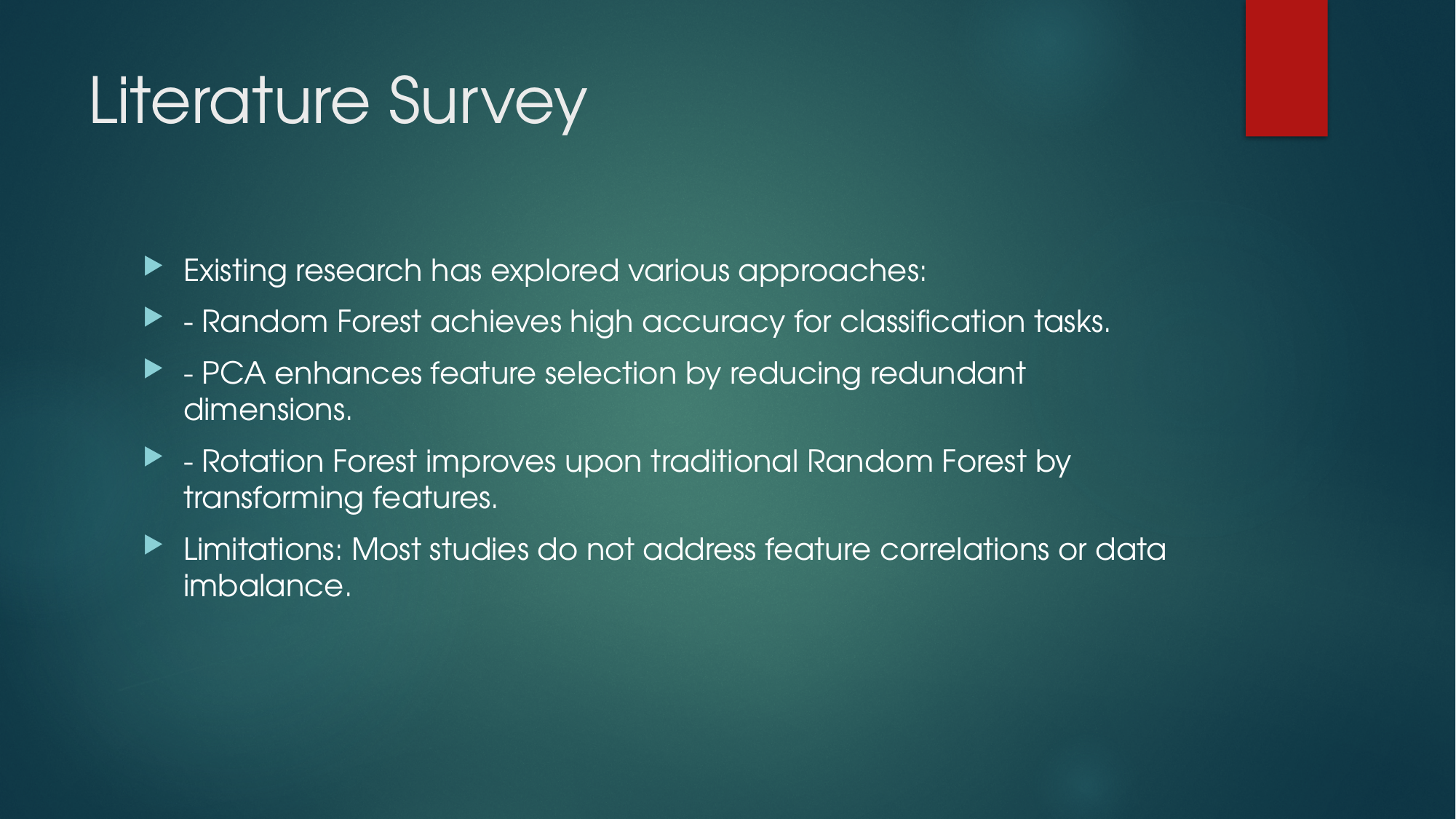

# Literature Survey
Existing research has explored various approaches:
- Random Forest achieves high accuracy for classification tasks.
- PCA enhances feature selection by reducing redundant dimensions.
- Rotation Forest improves upon traditional Random Forest by transforming features.
Limitations: Most studies do not address feature correlations or data imbalance.